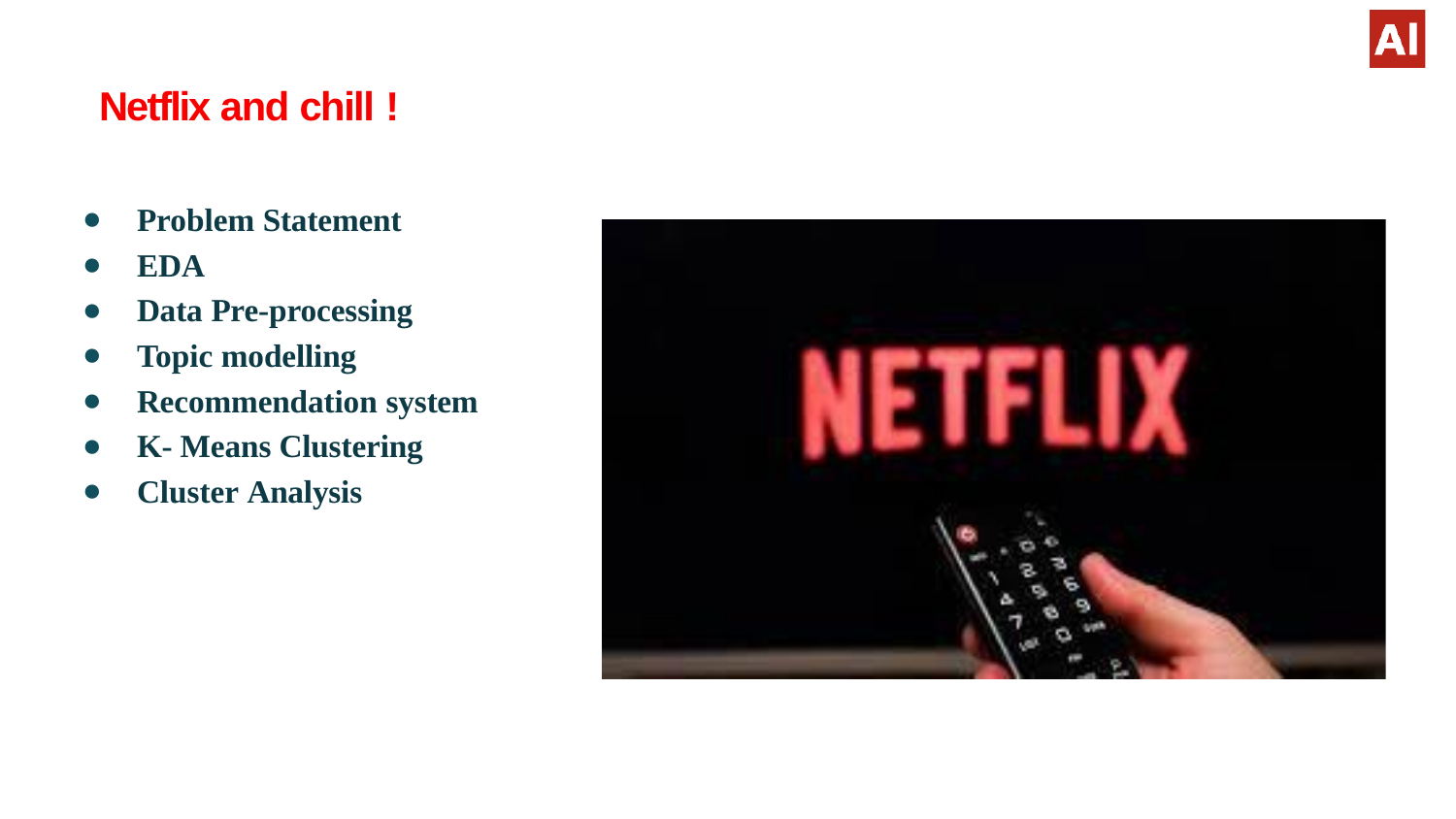

# Netflix and chill !
Problem Statement
EDA
Data Pre-processing
Topic modelling
Recommendation system
K- Means Clustering
Cluster Analysis